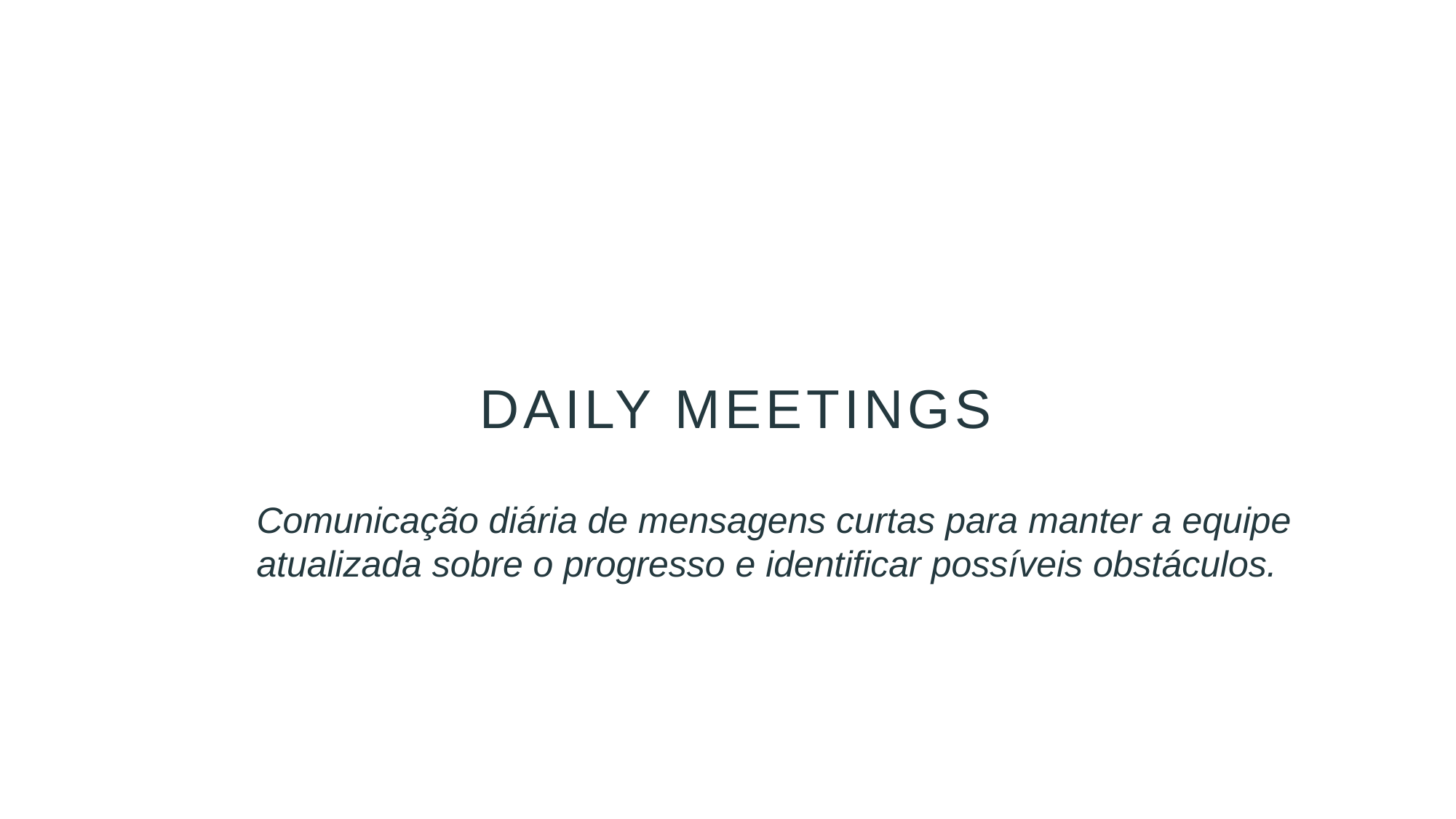

# Daily Meetings
Comunicação diária de mensagens curtas para manter a equipe atualizada sobre o progresso e identificar possíveis obstáculos.